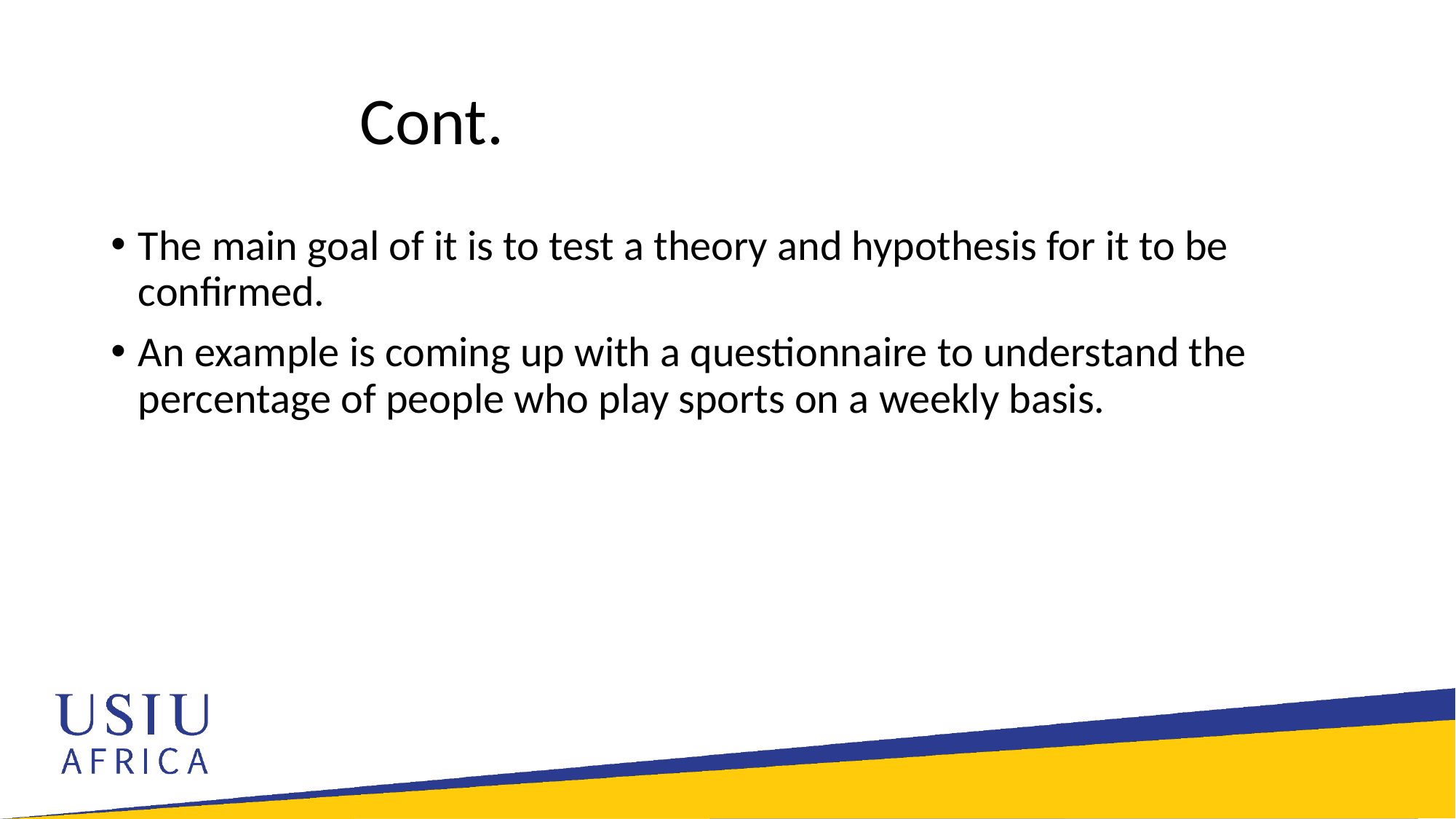

# Cont.
The main goal of it is to test a theory and hypothesis for it to be confirmed.
An example is coming up with a questionnaire to understand the percentage of people who play sports on a weekly basis.